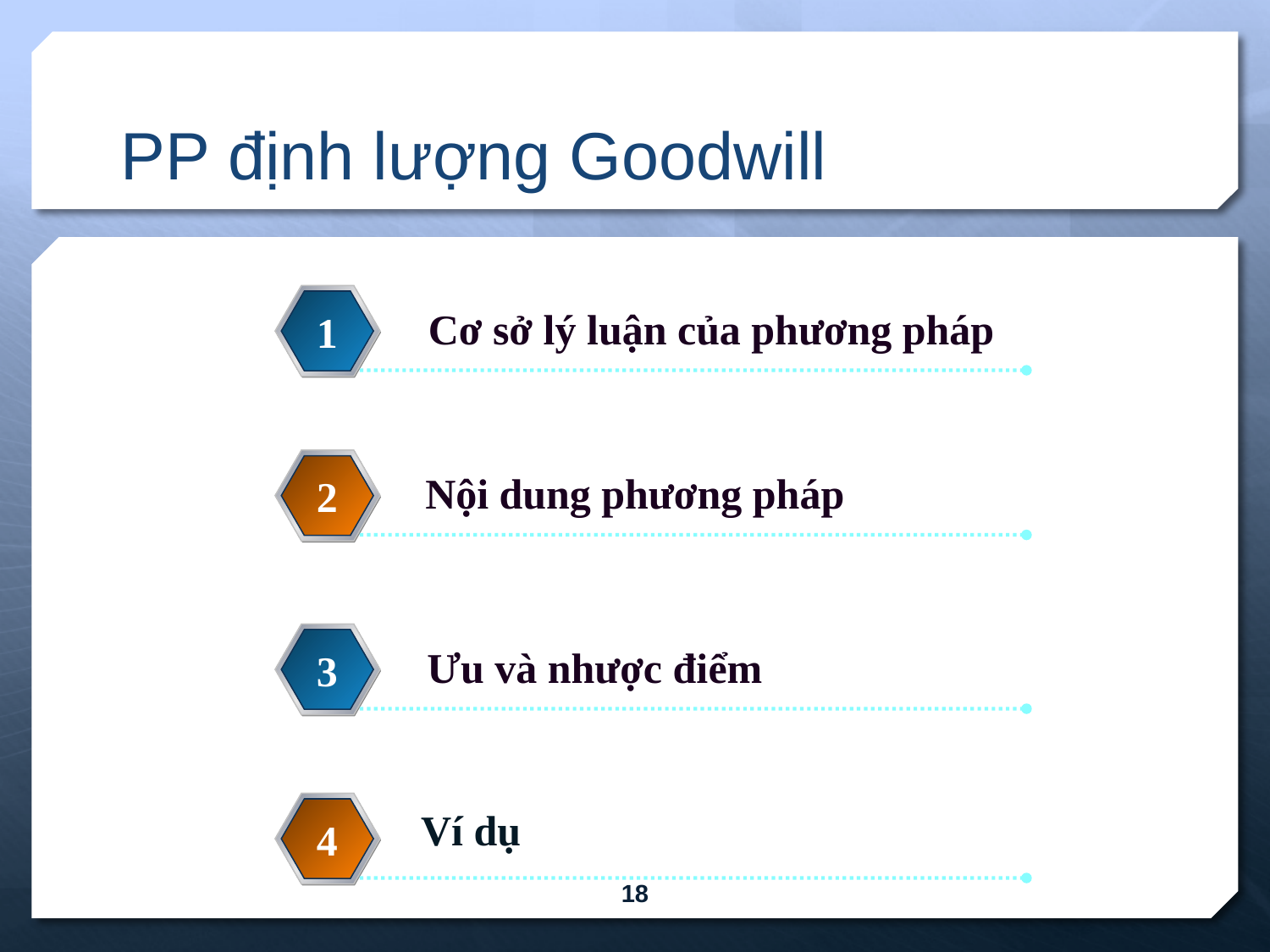

# PP định lượng Goodwill

Cơ sở lý luận của phương pháp
1

Nội dung phương pháp
2

Ưu và nhược điểm
3

4

Ví dụ
18